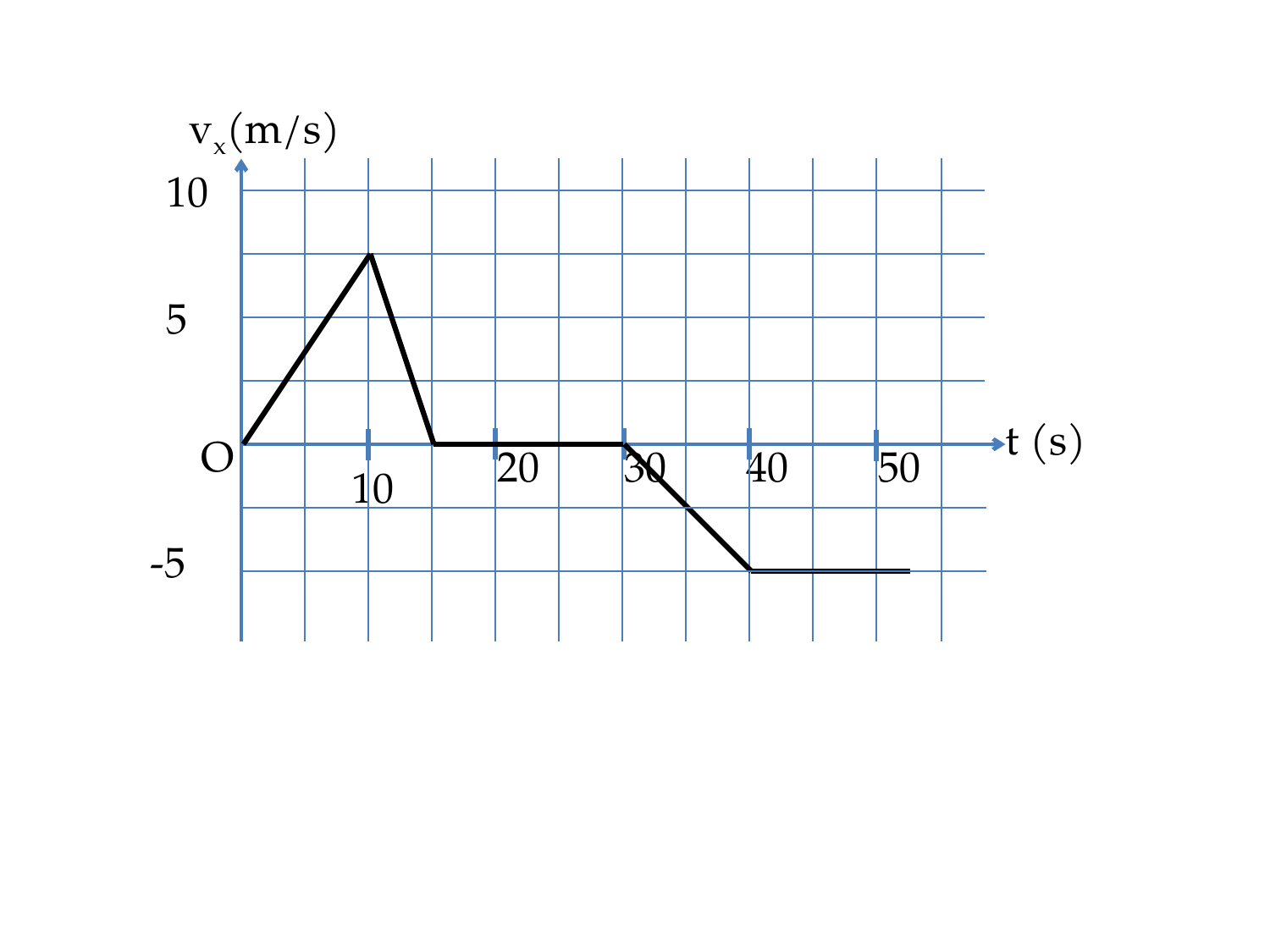

vx(m/s)
10
5
t (s)
O
20
30
40
50
10
-5